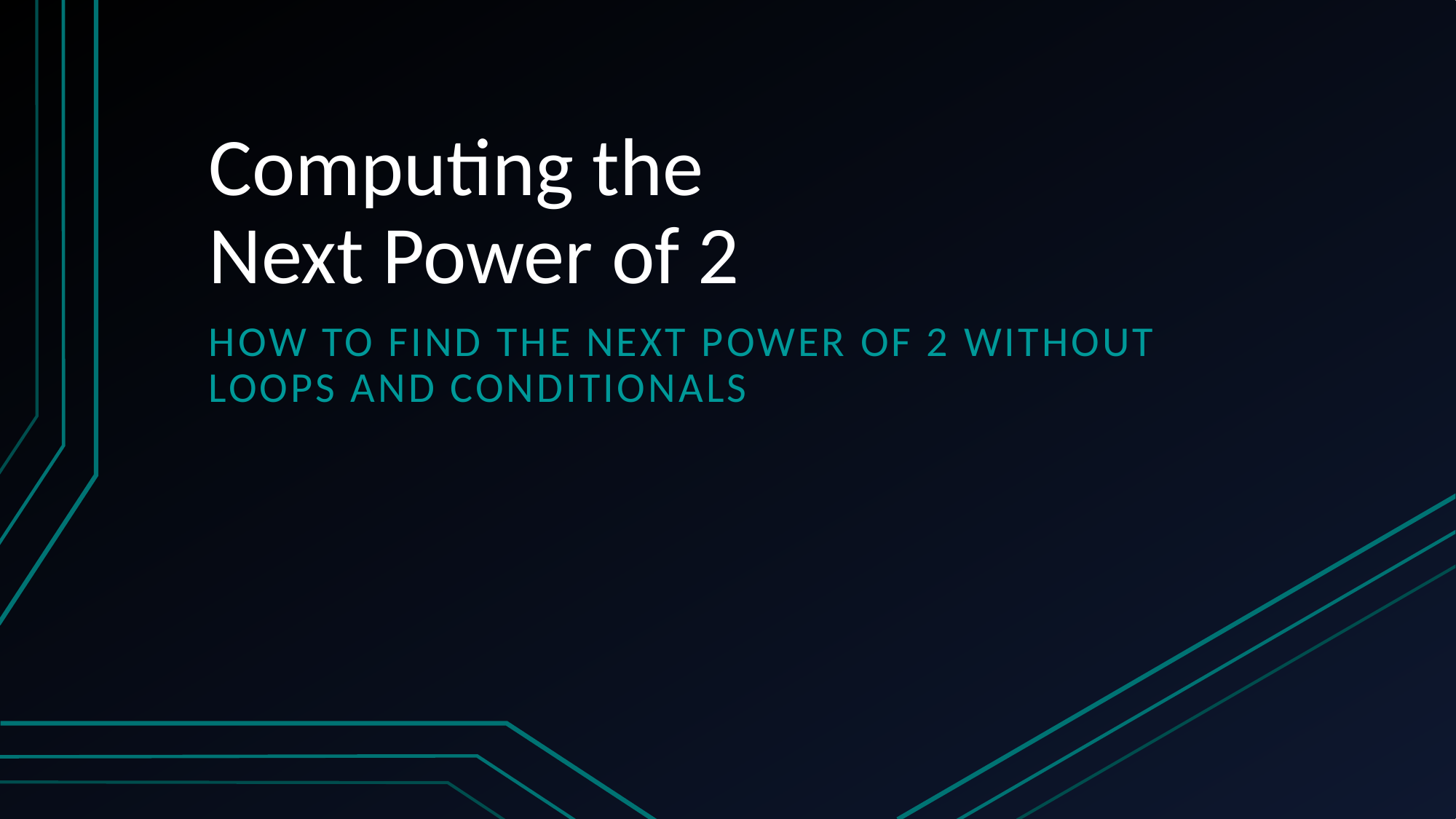

# Computing the Next Power of 2
How To Find the Next Power Of 2 Without Loops and Conditionals